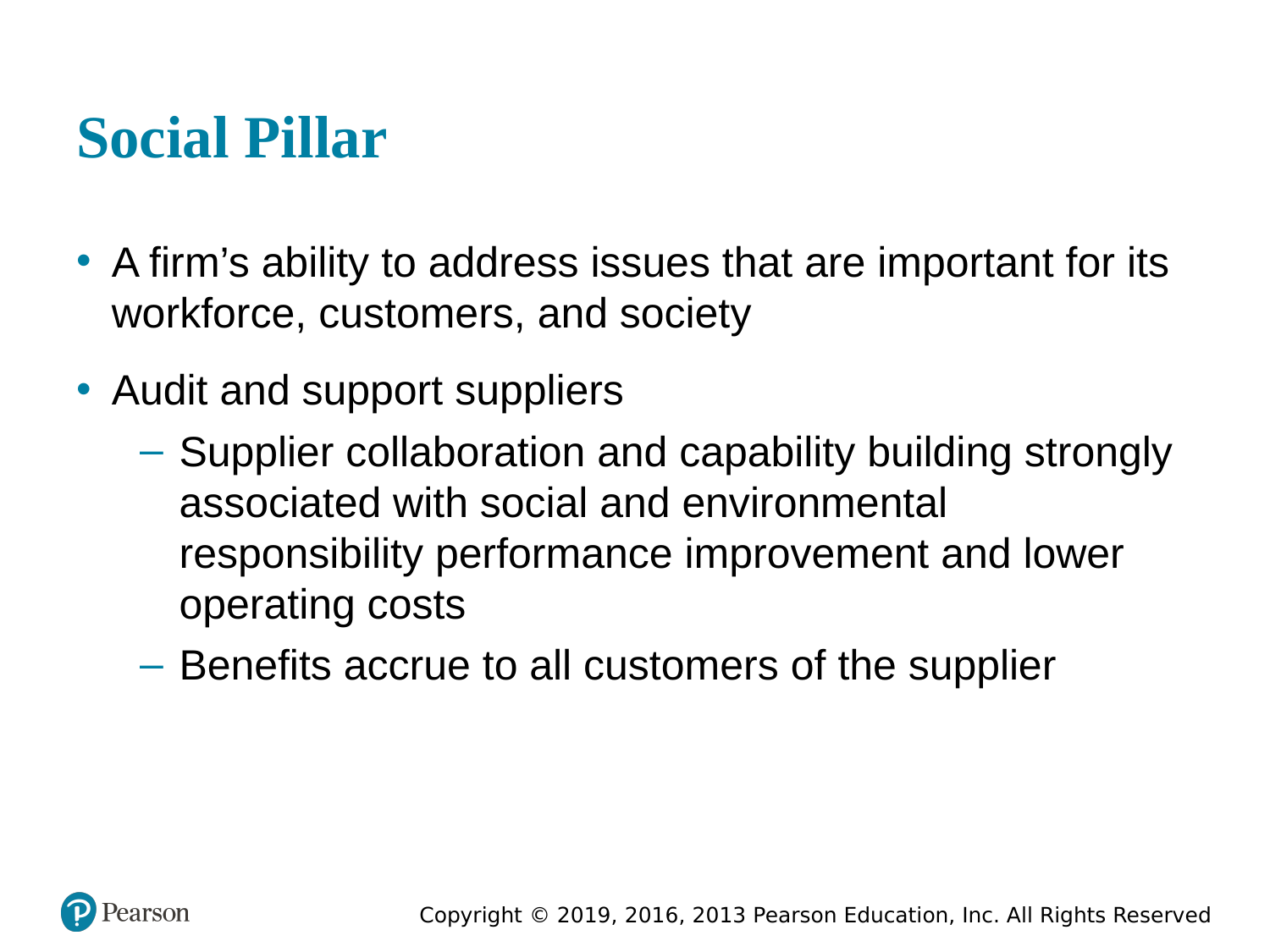

# Social Pillar
A firm’s ability to address issues that are important for its workforce, customers, and society
Audit and support suppliers
Supplier collaboration and capability building strongly associated with social and environmental responsibility performance improvement and lower operating costs
Benefits accrue to all customers of the supplier